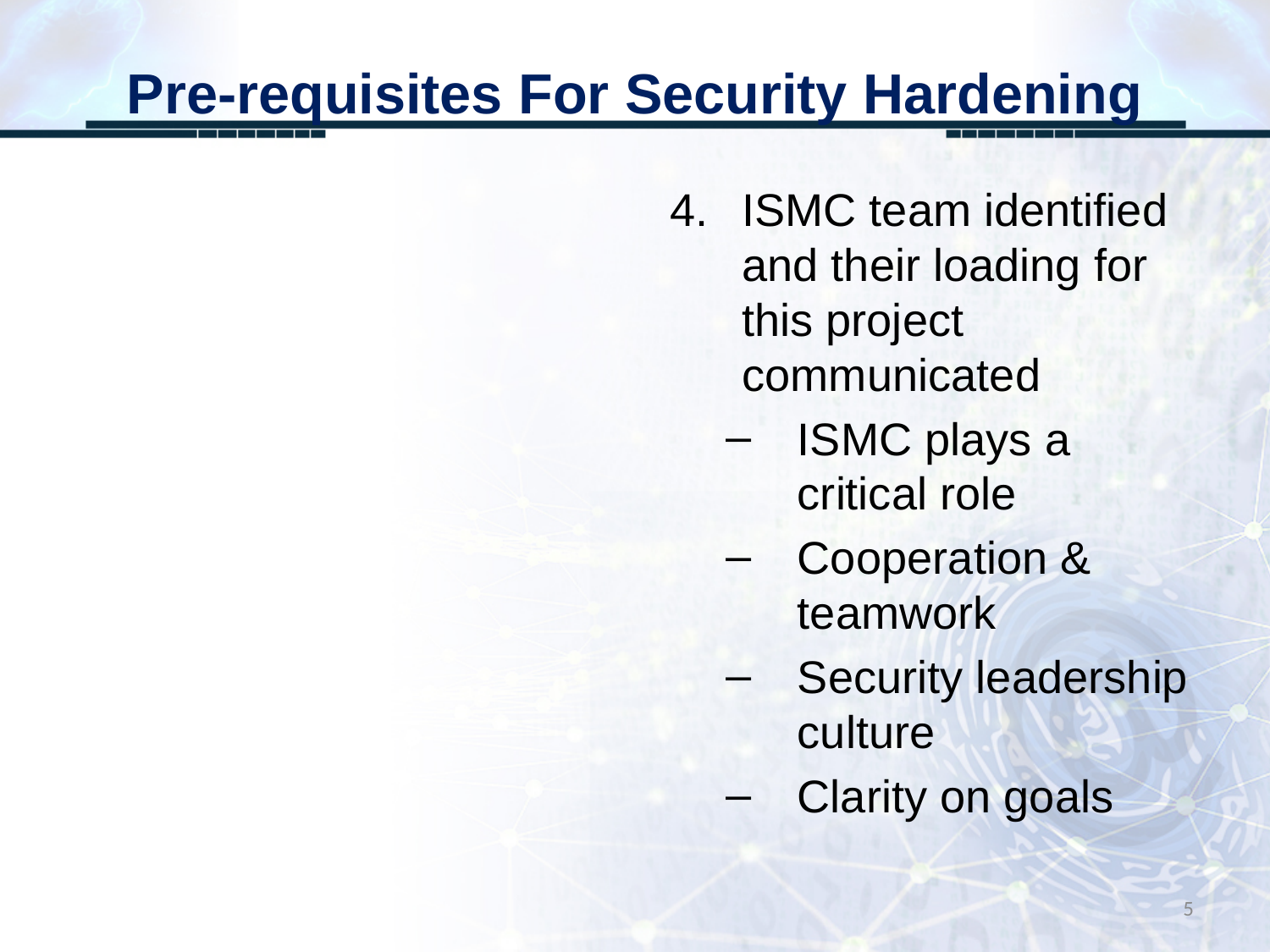

# Pre-requisites For Security Hardening
ISMC team identified and their loading for this project communicated
ISMC plays a critical role
Cooperation & teamwork
Security leadership culture
Clarity on goals
5